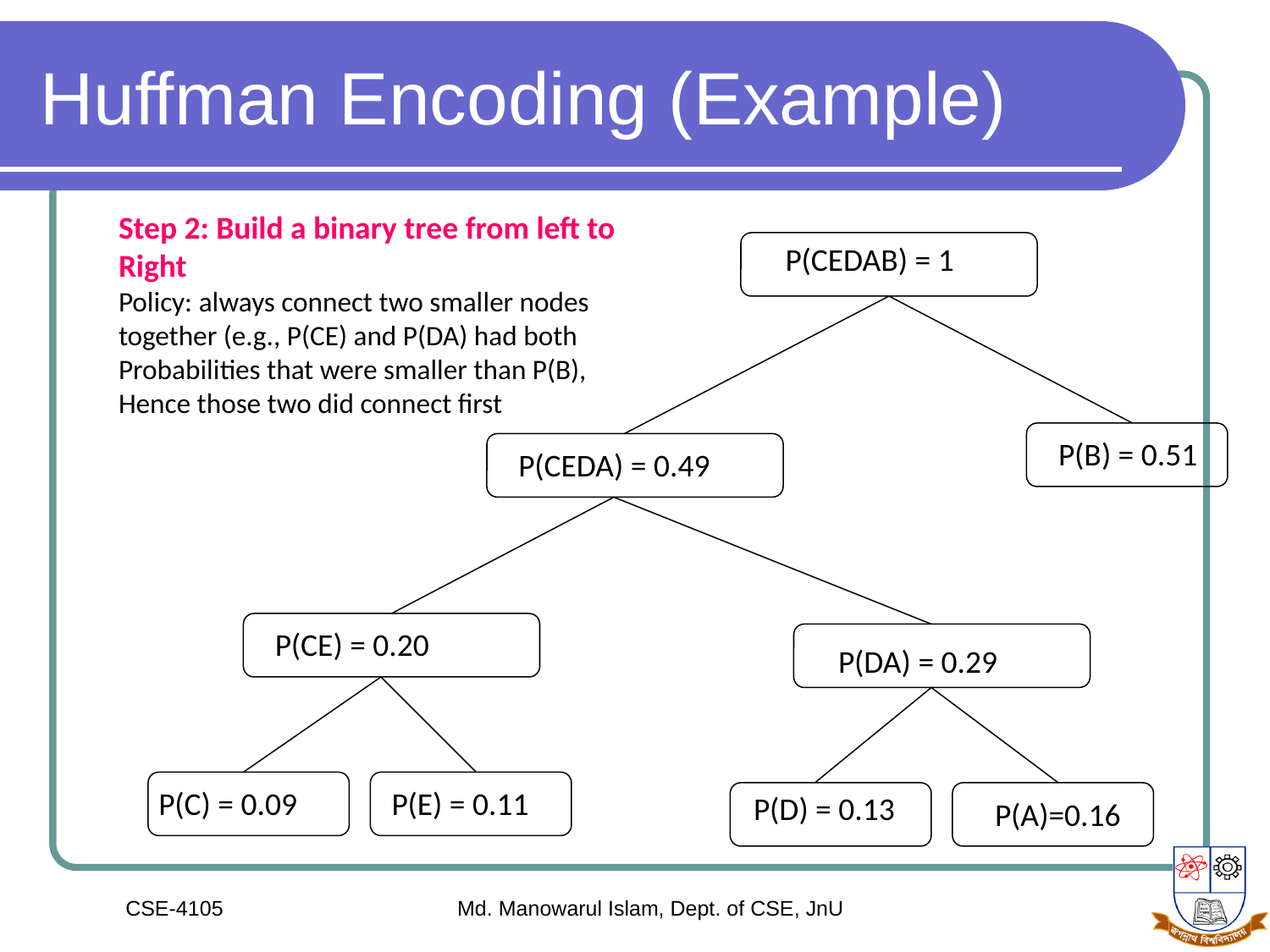

# Huffman Encoding (Example)
Step 2: Build a binary tree from left to
Right
Policy: always connect two smaller nodes
together (e.g., P(CE) and P(DA) had both
Probabilities that were smaller than P(B),
Hence those two did connect first

P(CEDAB) = 1

P(B) = 0.51

P(CEDA) = 0.49

P(CE) = 0.20

P(DA) = 0.29

P(C) = 0.09
P(E) = 0.11

P(D) = 0.13

P(A)=0.16